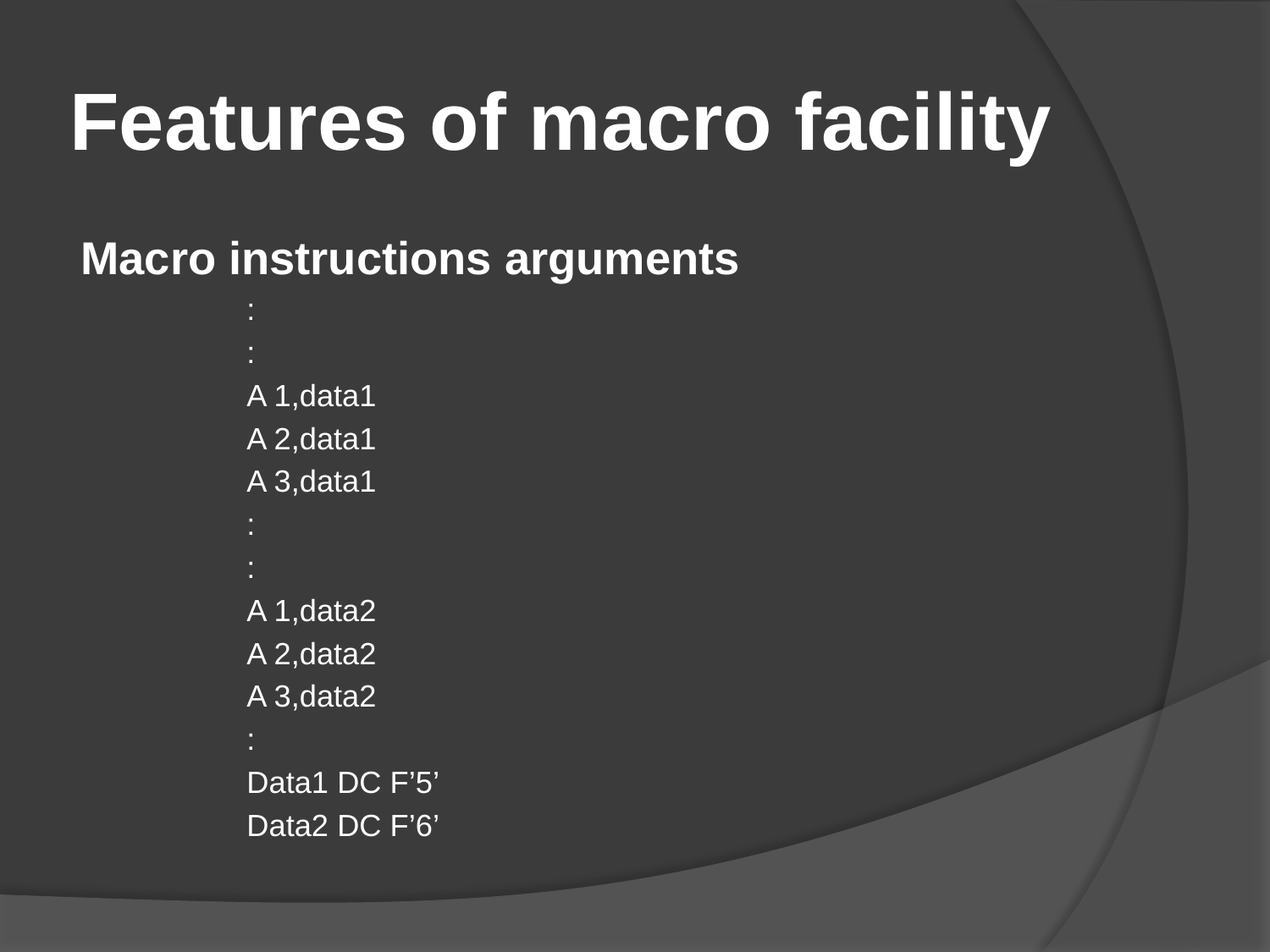

# Features of macro facility
Macro instructions arguments
:
:
A 1,data1
A 2,data1
A 3,data1
:
:
A 1,data2
A 2,data2
A 3,data2
:
Data1 DC F’5’
Data2 DC F’6’